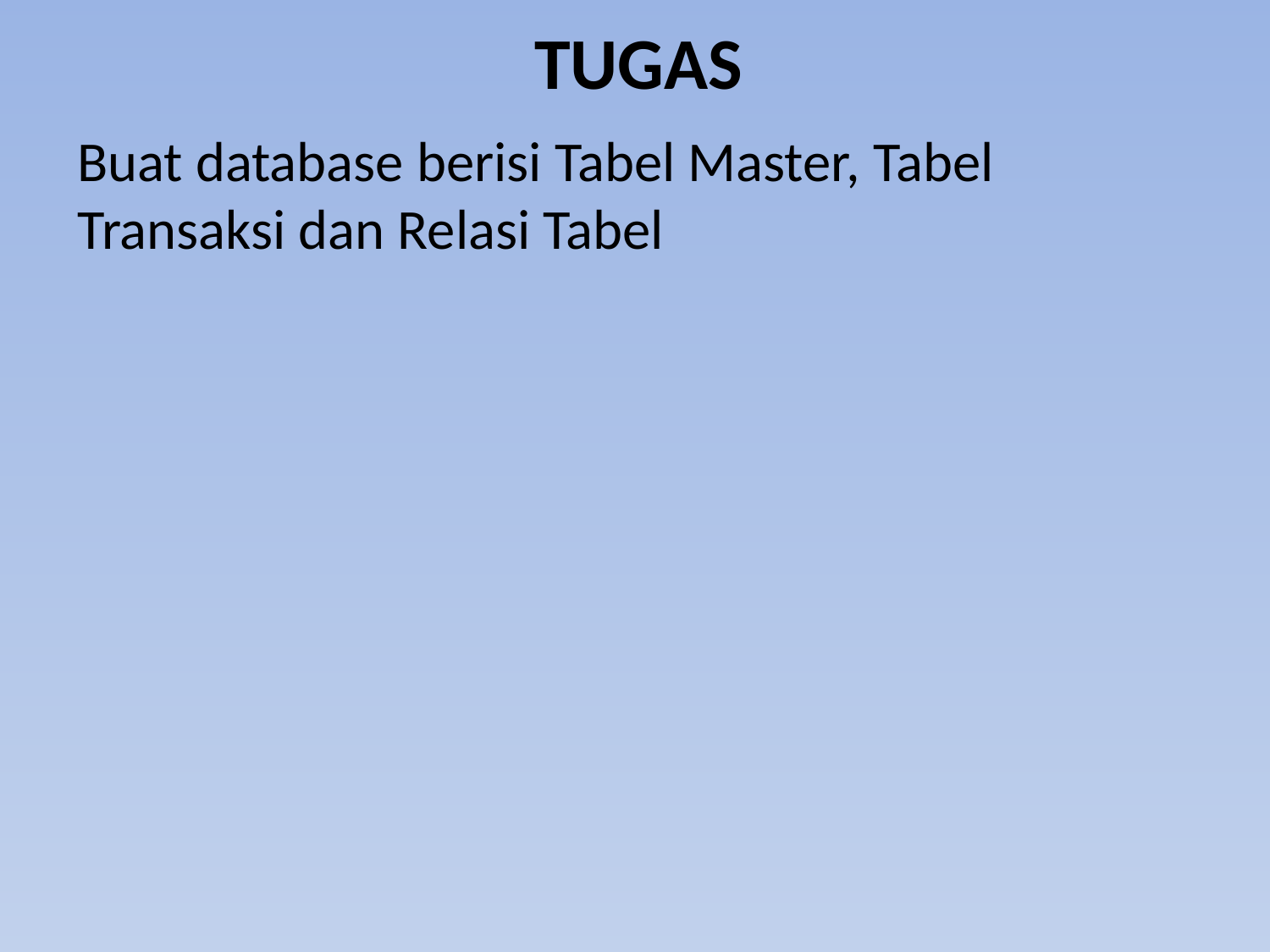

# TUGAS
Buat database berisi Tabel Master, Tabel Transaksi dan Relasi Tabel